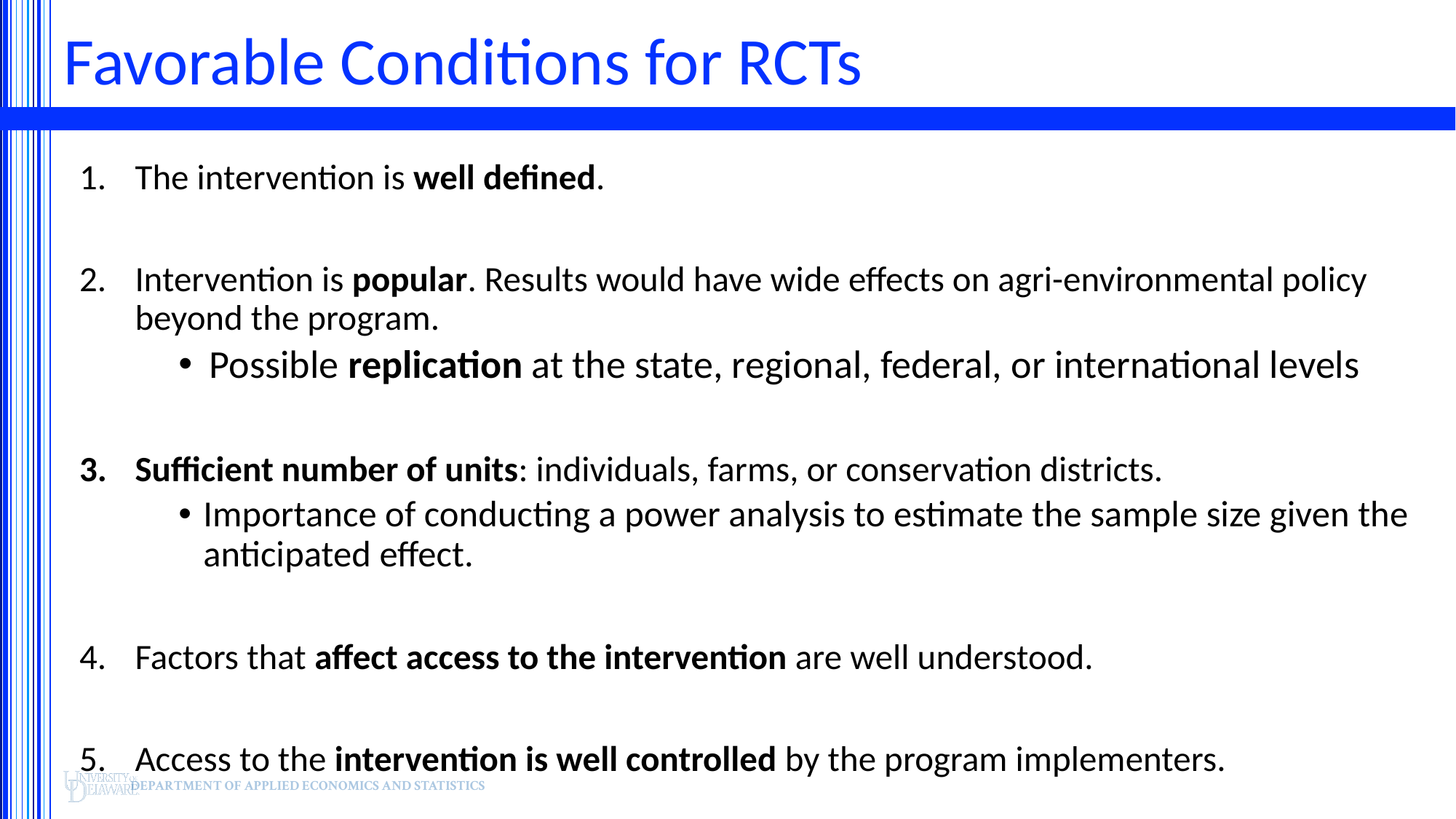

# Favorable Conditions for RCTs
The intervention is well defined.

Intervention is popular. Results would have wide effects on agri-environmental policy beyond the program.
Possible replication at the state, regional, federal, or international levels

Sufficient number of units: individuals, farms, or conservation districts.
Importance of conducting a power analysis to estimate the sample size given the anticipated effect.

Factors that affect access to the intervention are well understood.

Access to the intervention is well controlled by the program implementers.